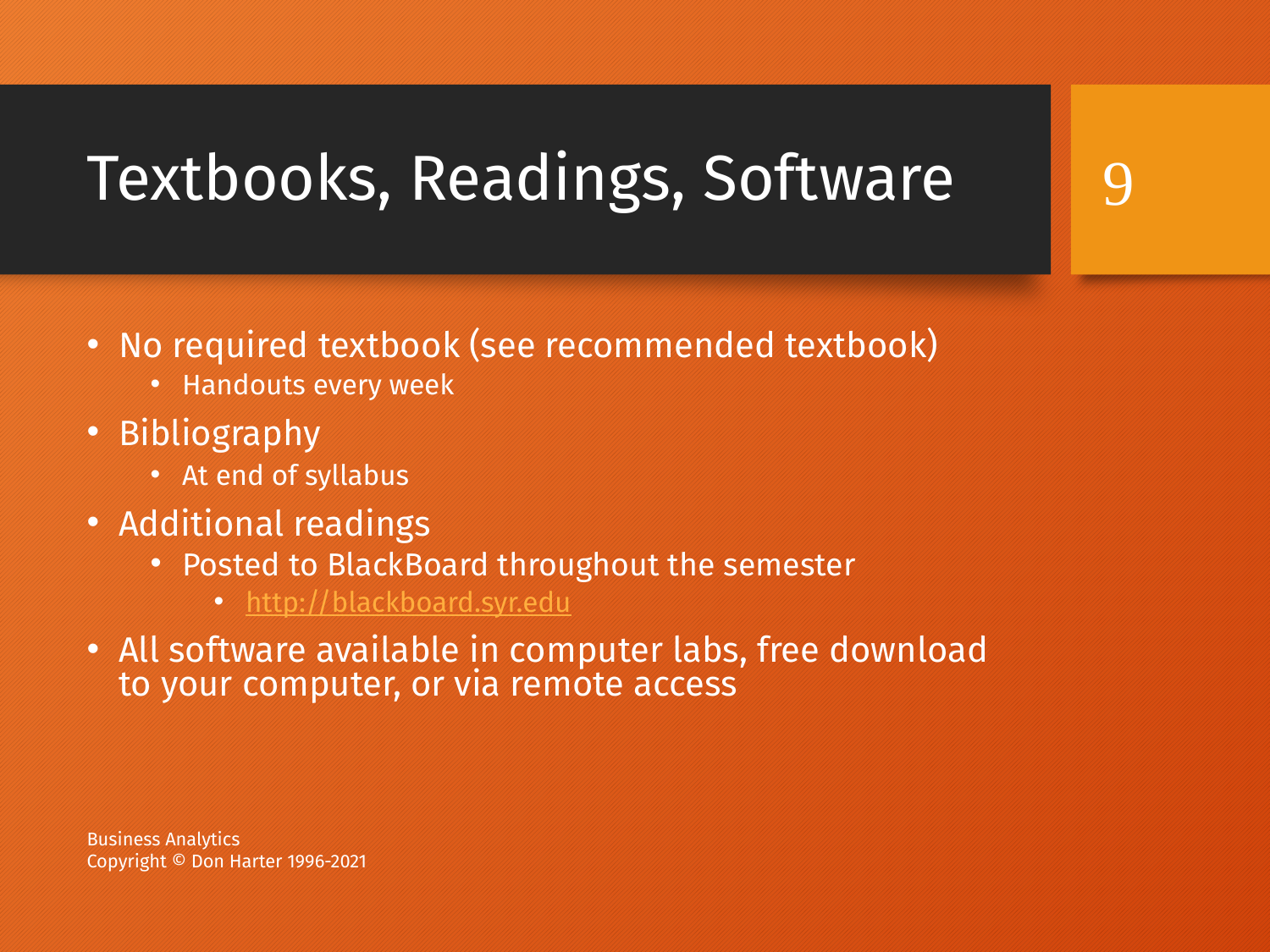

# Textbooks, Readings, Software
9
No required textbook (see recommended textbook)
Handouts every week
Bibliography
At end of syllabus
Additional readings
Posted to BlackBoard throughout the semester
http://blackboard.syr.edu
All software available in computer labs, free download to your computer, or via remote access

Business Analytics
Copyright © Don Harter 1996-2021